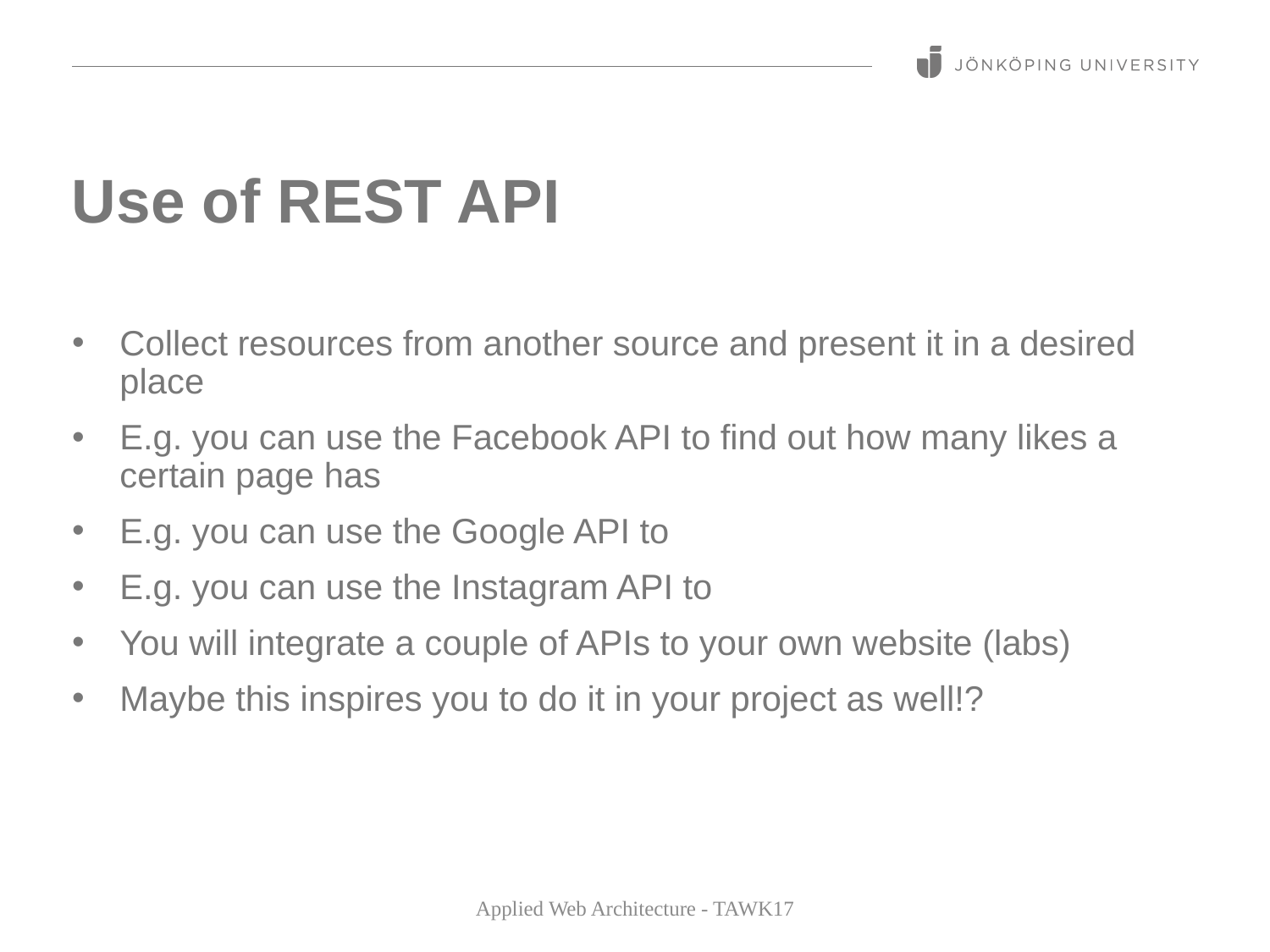

# Use of REST API
Collect resources from another source and present it in a desired place
E.g. you can use the Facebook API to find out how many likes a certain page has
E.g. you can use the Google API to
E.g. you can use the Instagram API to
You will integrate a couple of APIs to your own website (labs)
Maybe this inspires you to do it in your project as well!?
Applied Web Architecture - TAWK17